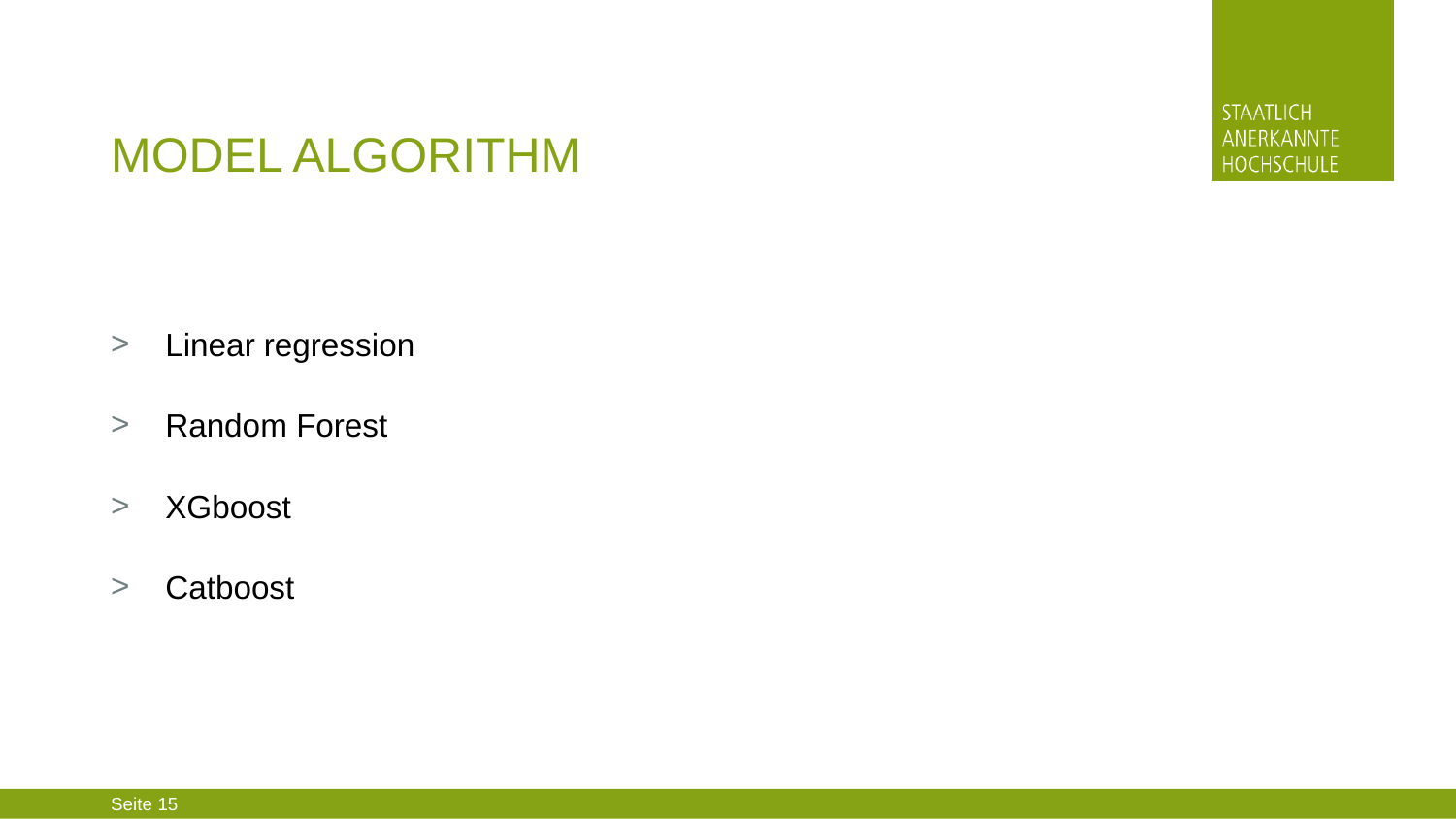

# Model algorithm
Linear regression
Random Forest
XGboost
Catboost
Seite 15